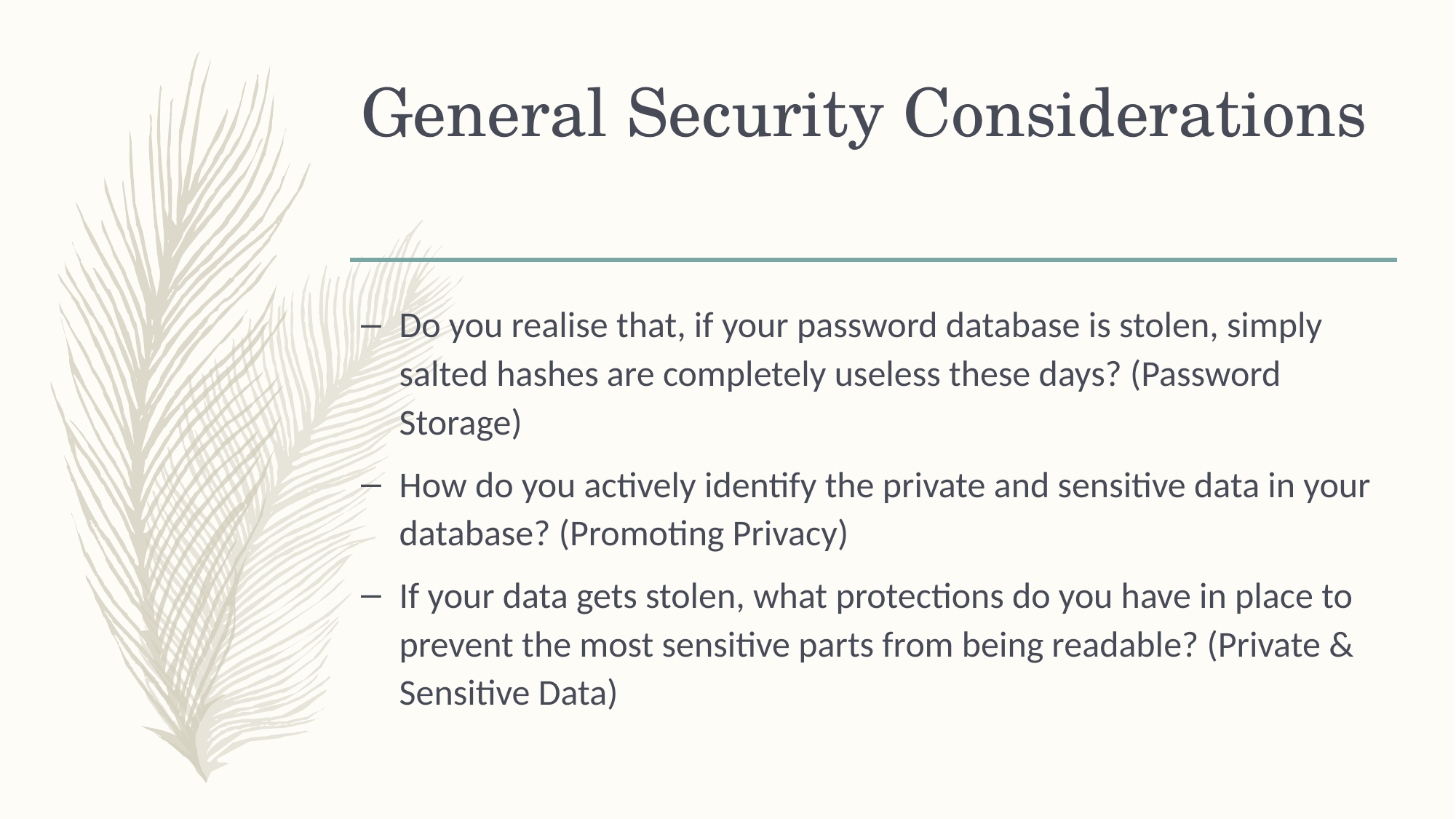

# General Security Considerations
Do you realise that, if your password database is stolen, simply salted hashes are completely useless these days? (Password Storage)
How do you actively identify the private and sensitive data in your database? (Promoting Privacy)
If your data gets stolen, what protections do you have in place to prevent the most sensitive parts from being readable? (Private & Sensitive Data)